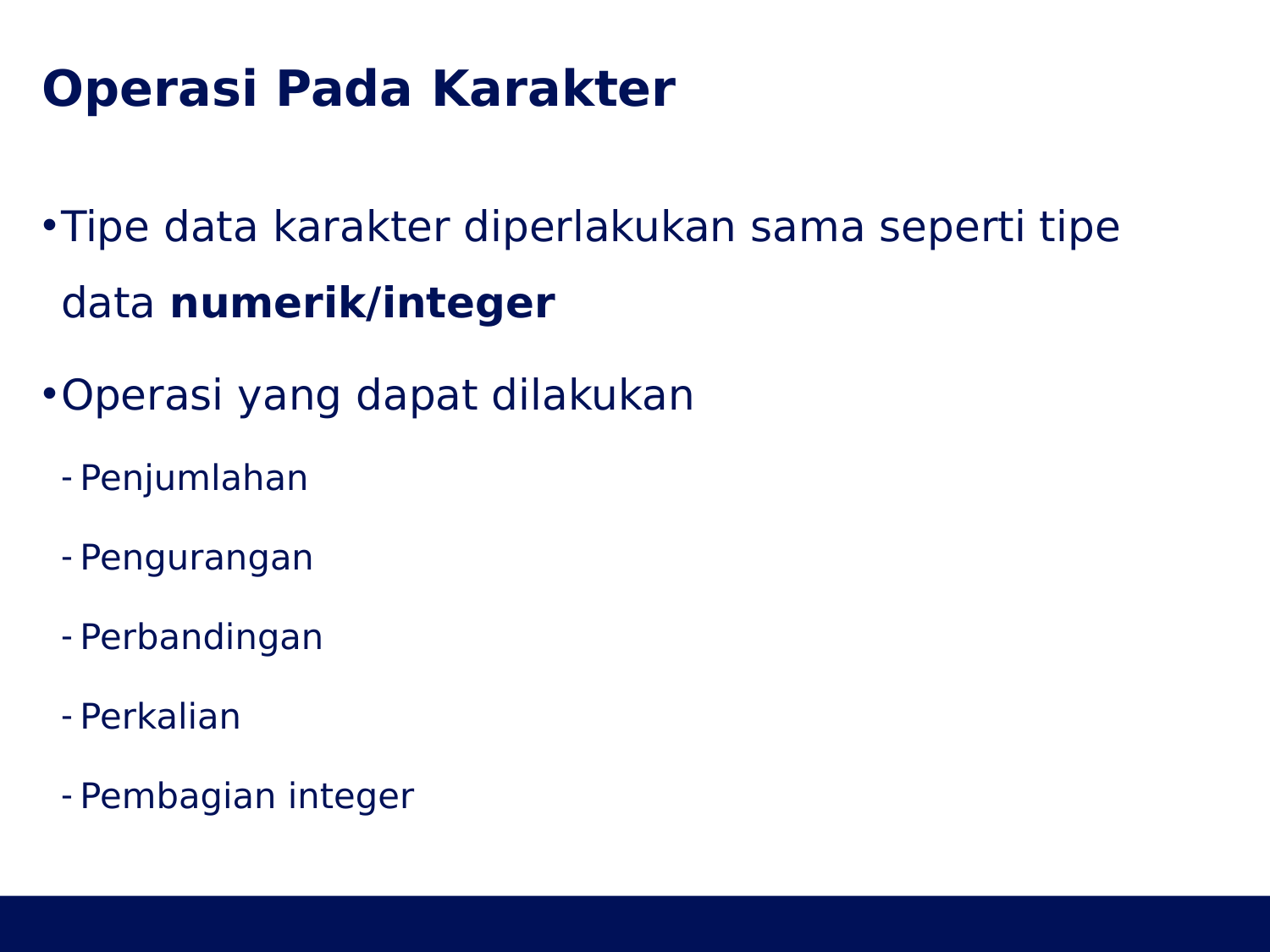

# Operasi Pada Karakter
Tipe data karakter diperlakukan sama seperti tipe data numerik/integer
Operasi yang dapat dilakukan
Penjumlahan
Pengurangan
Perbandingan
Perkalian
Pembagian integer